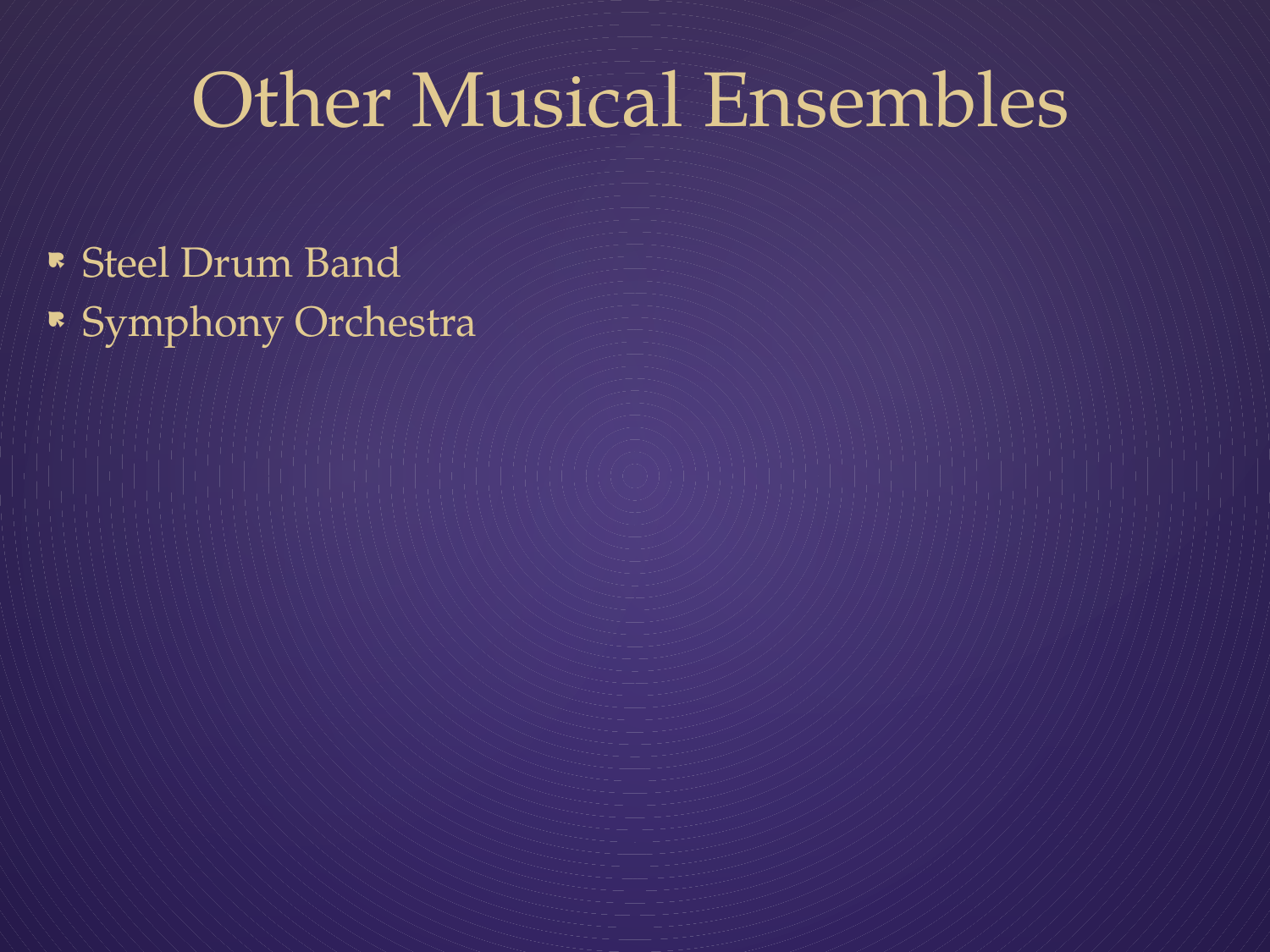

# Other Musical Ensembles
Steel Drum Band
Symphony Orchestra